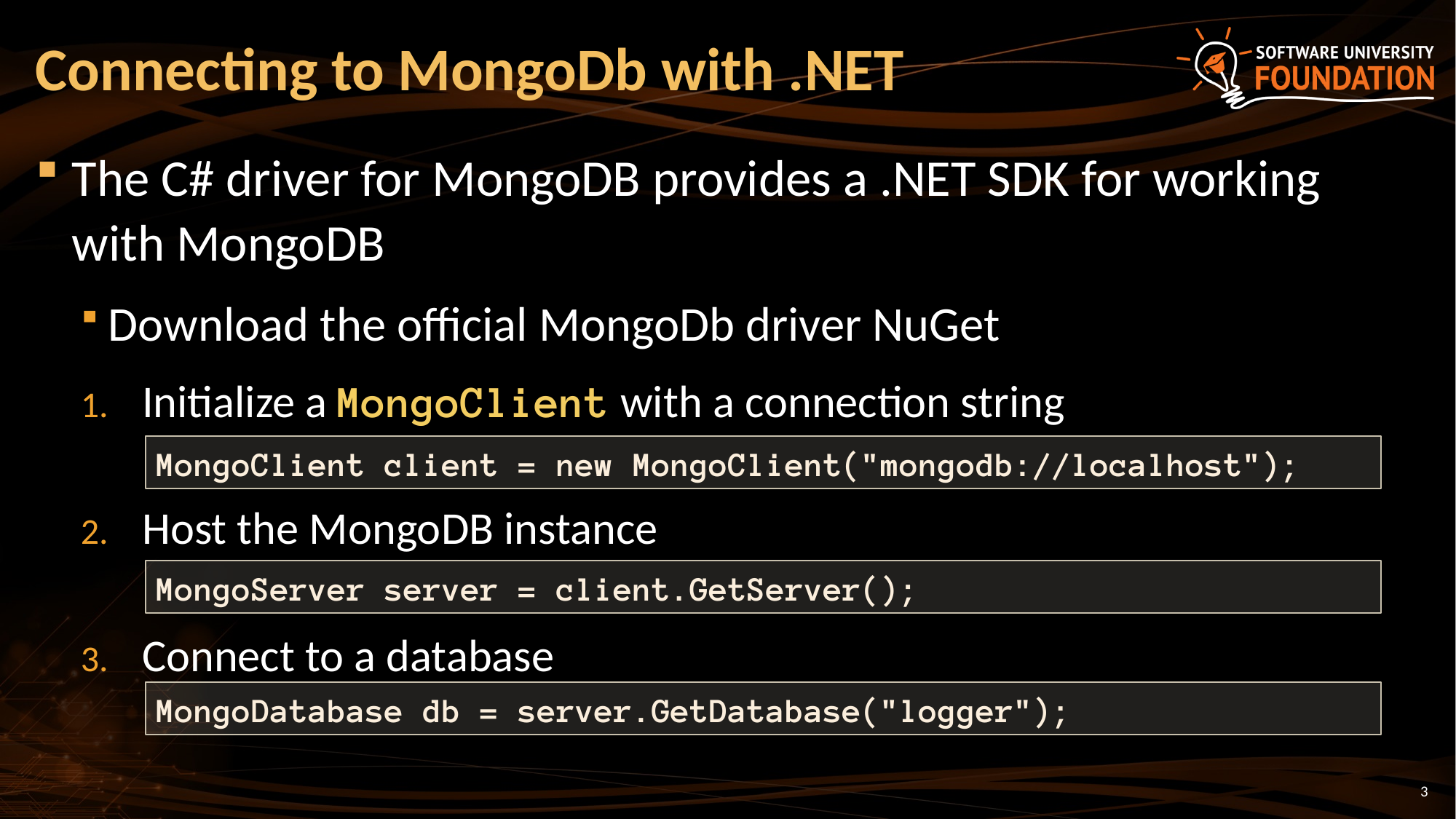

# Connecting to MongoDb with .NET
The C# driver for MongoDB provides a .NET SDK for working with MongoDB
Download the official MongoDb driver NuGet
Initialize a MongoClient with a connection string
Host the MongoDB instance
Connect to a database

MongoClient client = new MongoClient("mongodb://localhost");
MongoServer server = client.GetServer();
MongoDatabase db = server.GetDatabase("logger");
3